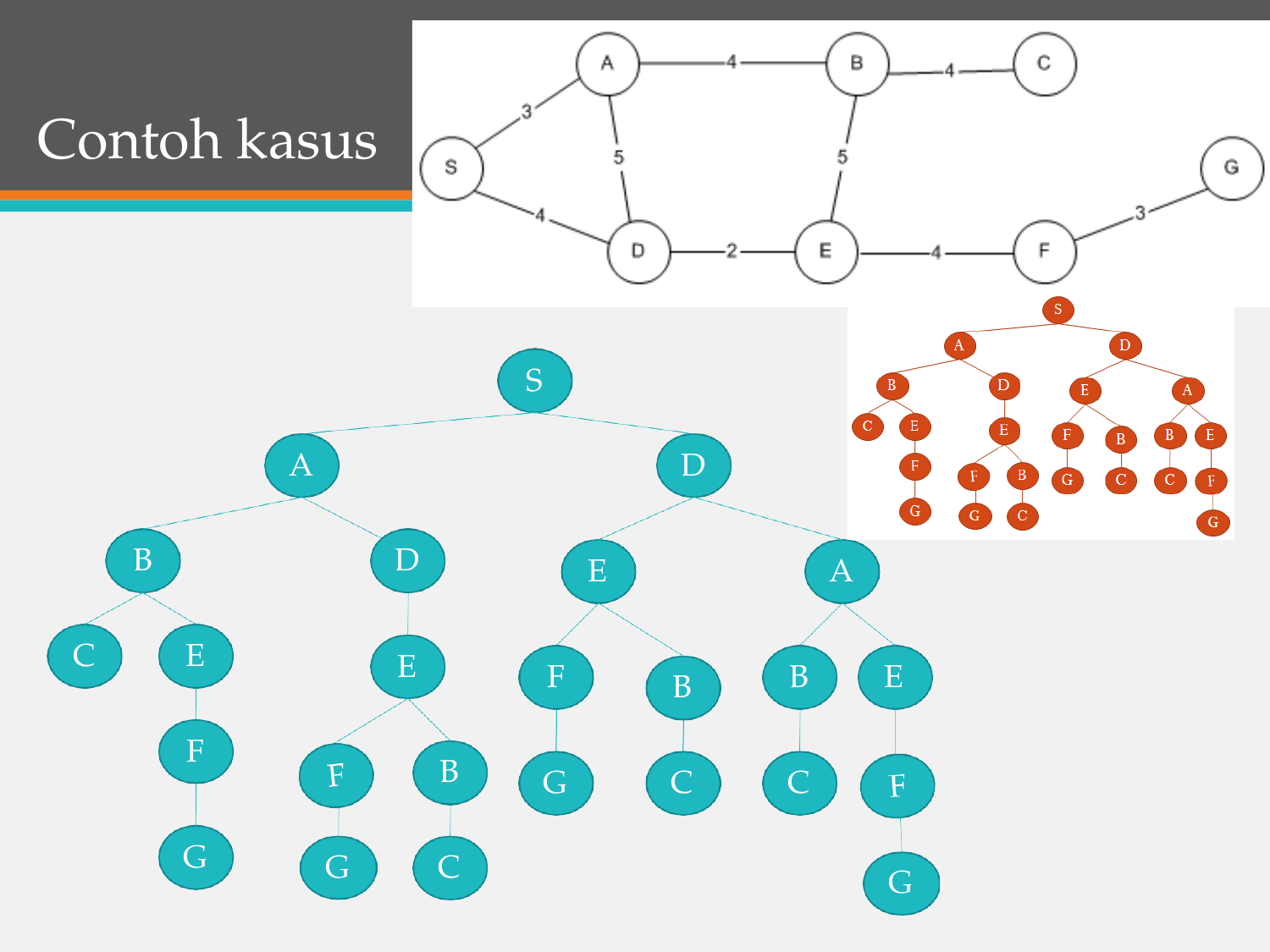

# Contoh kasus

S
A
D
B
D
E
A
C
E
E
F
B
E
B
F
B
G
C
C
G
G
C
G